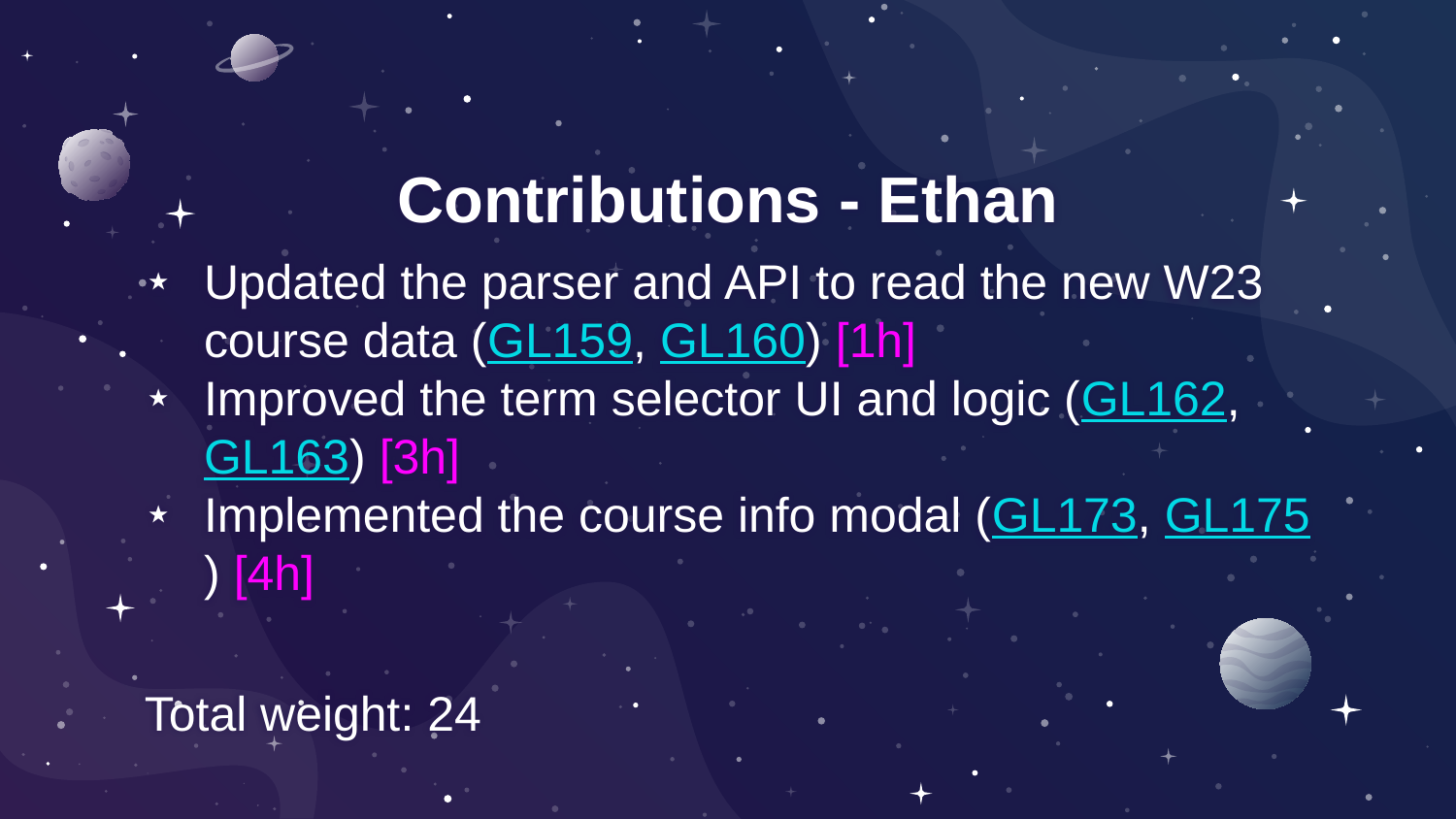

# Contributions - Ethan
Updated the parser and API to read the new W23 course data (GL159, GL160) [1h]
Improved the term selector UI and logic (GL162, GL163) [3h]
Implemented the course info modal (GL173, GL175) [4h]

 Total weight: 24